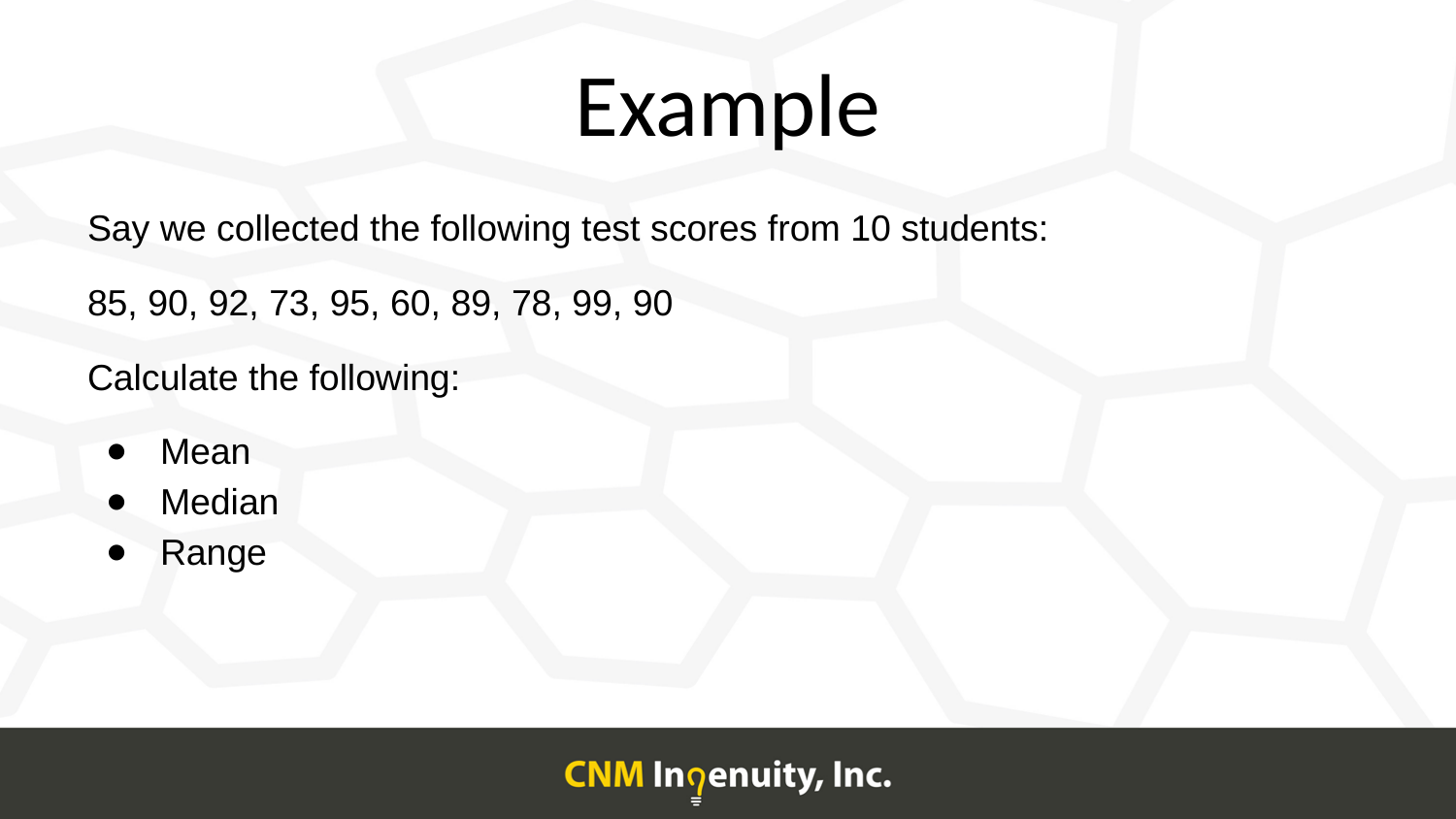

# Example
Say we collected the following test scores from 10 students:
85, 90, 92, 73, 95, 60, 89, 78, 99, 90
Calculate the following:
Mean
Median
Range